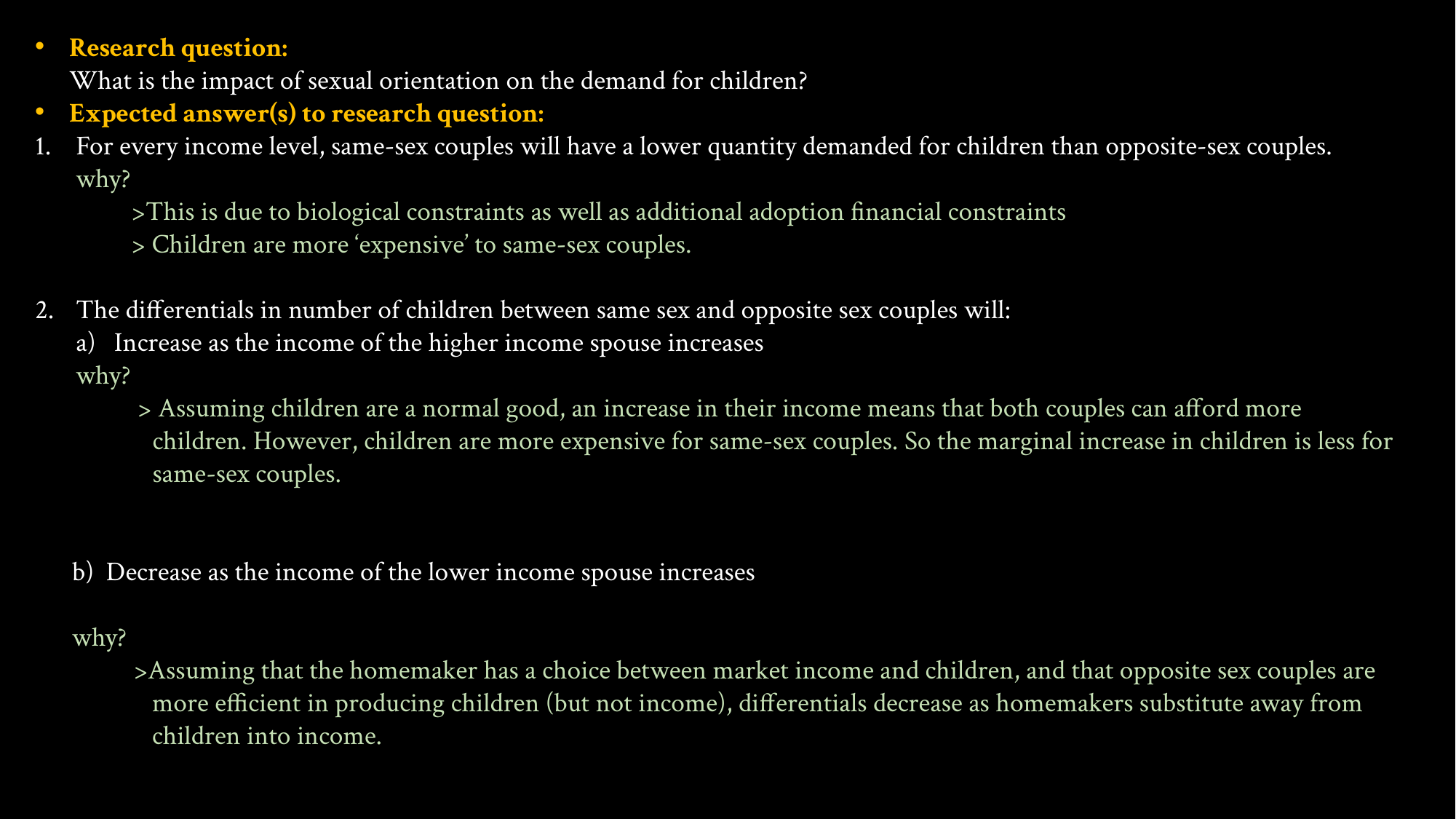

Research question:
What is the impact of sexual orientation on the demand for children?
Expected answer(s) to research question:
For every income level, same-sex couples will have a lower quantity demanded for children than opposite-sex couples.
why?
         >This is due to biological constraints as well as additional adoption financial constraints
         > Children are more ‘expensive’ to same-sex couples.
The differentials in number of children between same sex and opposite sex couples will:
a)   Increase as the income of the higher income spouse increases
why?
          > Assuming children are a normal good, an increase in their income means that both couples can afford more
                   children. However, children are more expensive for same-sex couples. So the marginal increase in children is less for
                   same-sex couples.
      b)  Decrease as the income of the lower income spouse increases
      why?
                >Assuming that the homemaker has a choice between market income and children, and that opposite sex couples are
                   more efficient in producing children (but not income), differentials decrease as homemakers substitute away from
                   children into income.